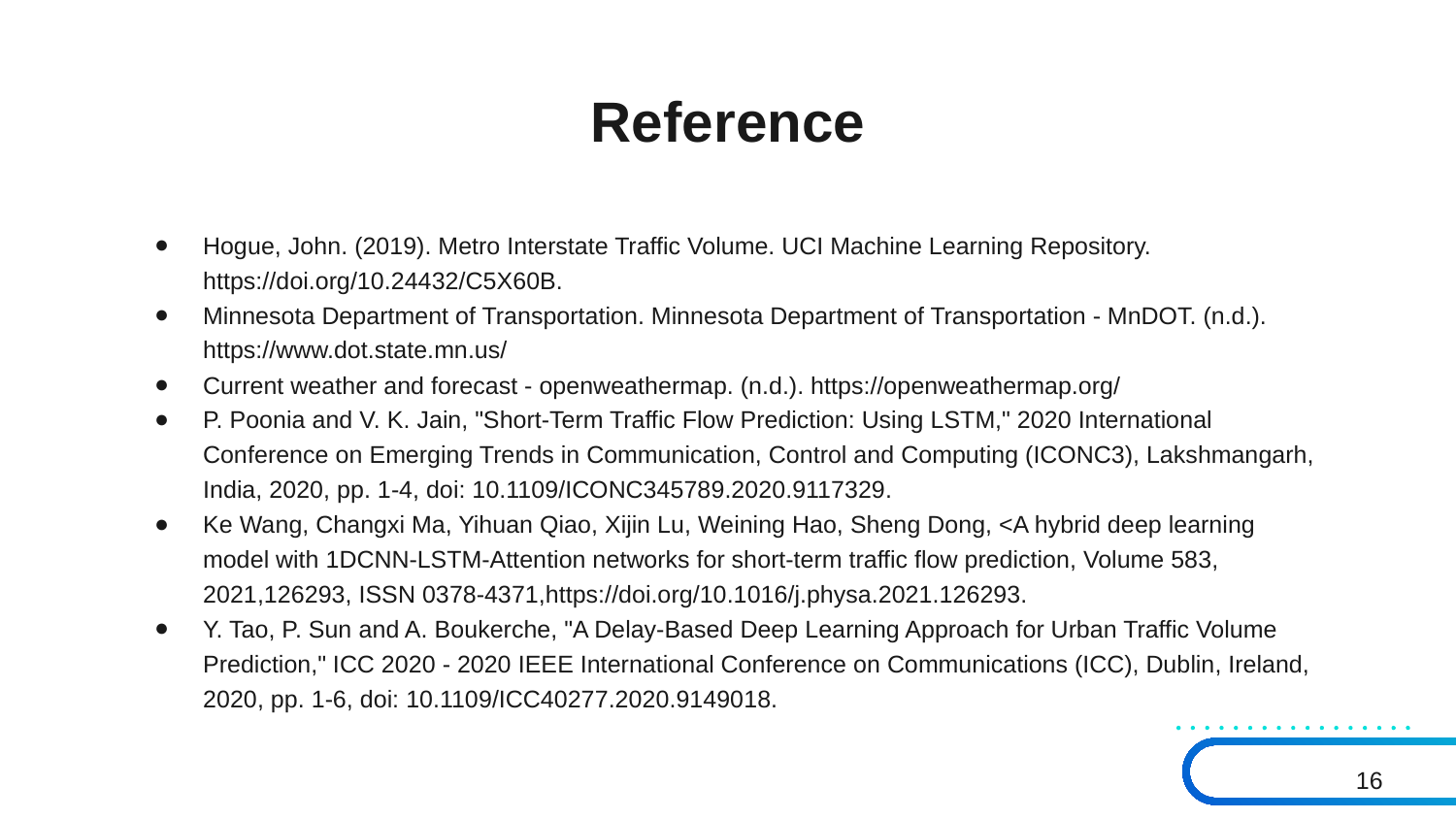

# Reference
Hogue, John. (2019). Metro Interstate Traffic Volume. UCI Machine Learning Repository. https://doi.org/10.24432/C5X60B.
Minnesota Department of Transportation. Minnesota Department of Transportation - MnDOT. (n.d.). https://www.dot.state.mn.us/
Сurrent weather and forecast - openweathermap. (n.d.). https://openweathermap.org/
P. Poonia and V. K. Jain, "Short-Term Traffic Flow Prediction: Using LSTM," 2020 International Conference on Emerging Trends in Communication, Control and Computing (ICONC3), Lakshmangarh, India, 2020, pp. 1-4, doi: 10.1109/ICONC345789.2020.9117329.
Ke Wang, Changxi Ma, Yihuan Qiao, Xijin Lu, Weining Hao, Sheng Dong, <A hybrid deep learning model with 1DCNN-LSTM-Attention networks for short-term traffic flow prediction, Volume 583, 2021,126293, ISSN 0378-4371,https://doi.org/10.1016/j.physa.2021.126293.
Y. Tao, P. Sun and A. Boukerche, "A Delay-Based Deep Learning Approach for Urban Traffic Volume Prediction," ICC 2020 - 2020 IEEE International Conference on Communications (ICC), Dublin, Ireland, 2020, pp. 1-6, doi: 10.1109/ICC40277.2020.9149018.
16